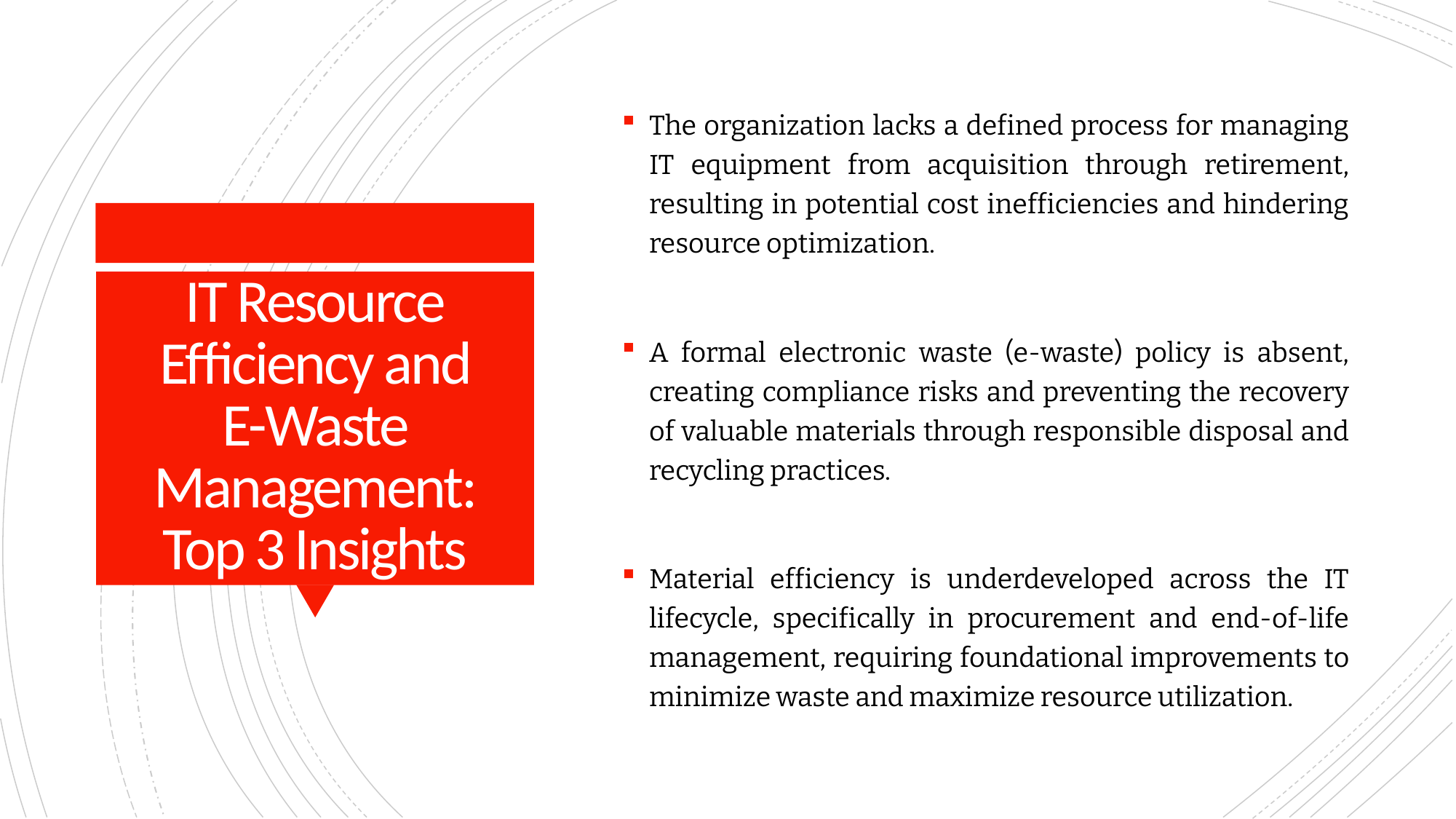

The organization lacks a defined process for managing IT equipment from acquisition through retirement, resulting in potential cost inefficiencies and hindering resource optimization.

A formal electronic waste (e-waste) policy is absent, creating compliance risks and preventing the recovery of valuable materials through responsible disposal and recycling practices.

Material efficiency is underdeveloped across the IT lifecycle, specifically in procurement and end-of-life management, requiring foundational improvements to minimize waste and maximize resource utilization.
# IT Resource Efficiency and E-Waste Management: Top 3 Insights